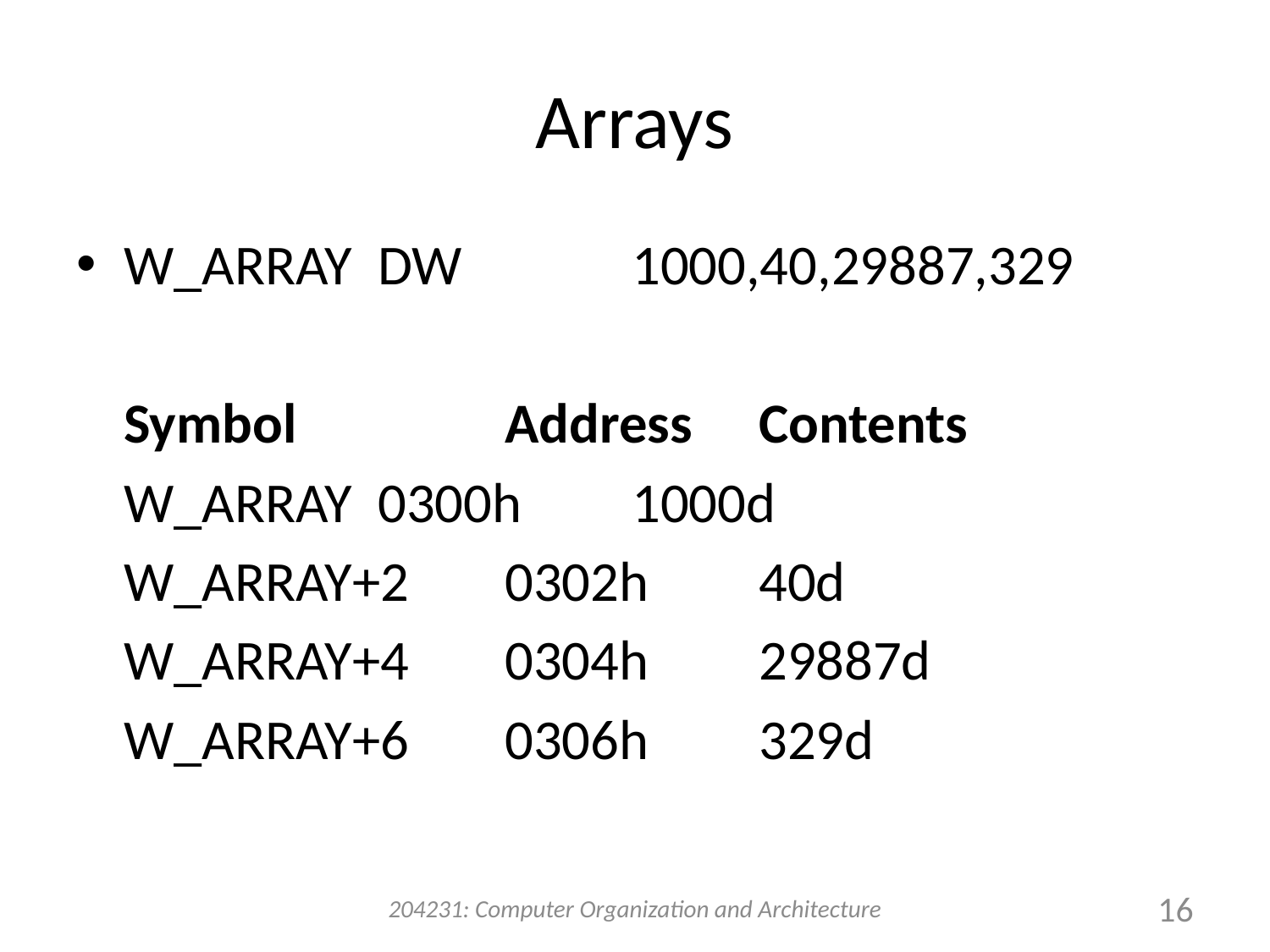

# Arrays
W_ARRAY	DW		1000,40,29887,329

	Symbol		Address	Contents
	W_ARRAY	0300h	1000d
	W_ARRAY+2	0302h	40d
	W_ARRAY+4	0304h	29887d
	W_ARRAY+6	0306h	329d

204231: Computer Organization and Architecture
16